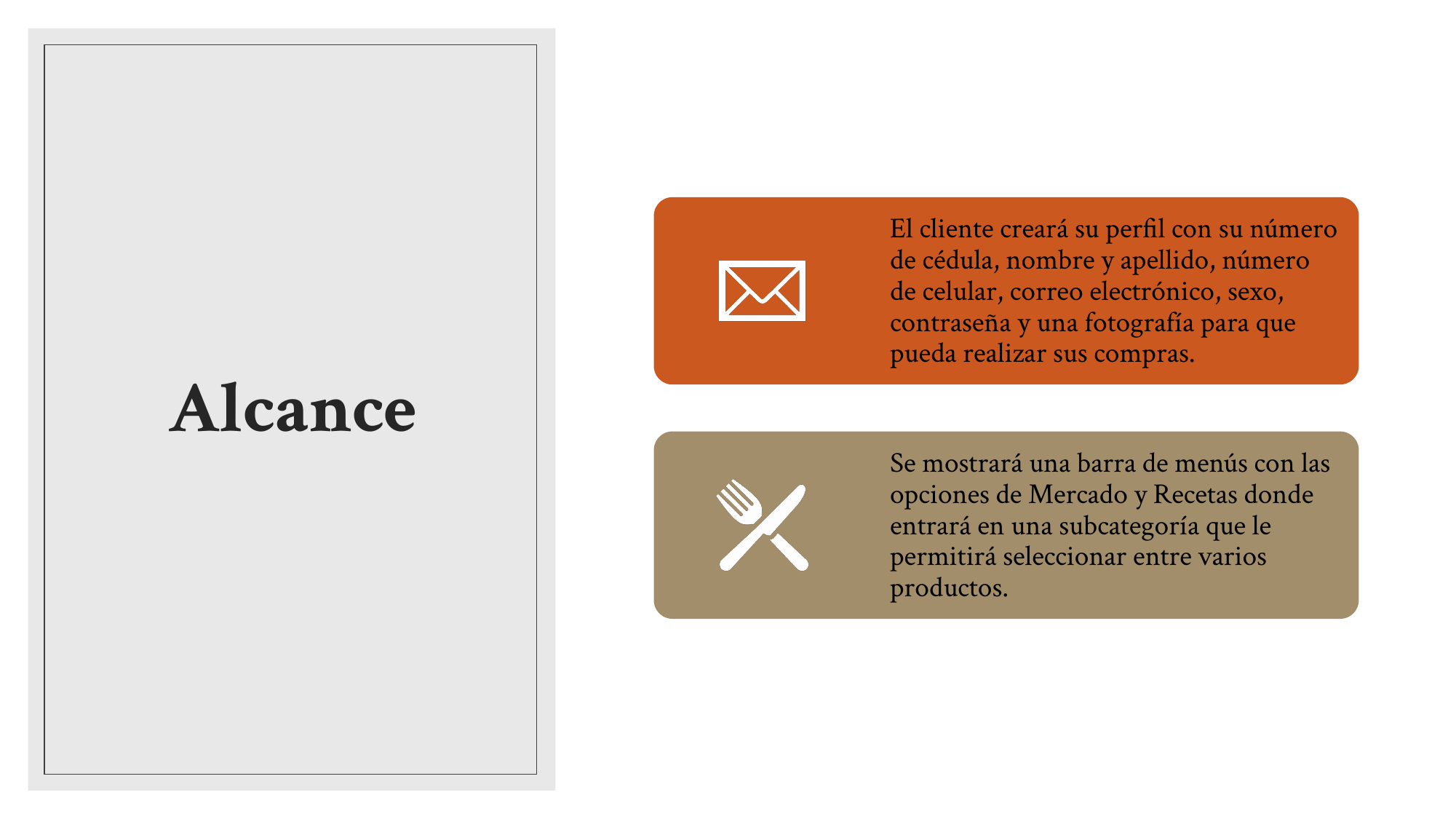

# Alcance
El cliente creará su perfil con su número de cédula, nombre y apellido, número de celular, correo electrónico, sexo, contraseña y una fotografía para que pueda realizar sus compras.
Se mostrará una barra de menús con las opciones de Mercado y Recetas donde entrará en una subcategoría que le permitirá seleccionar entre varios productos.